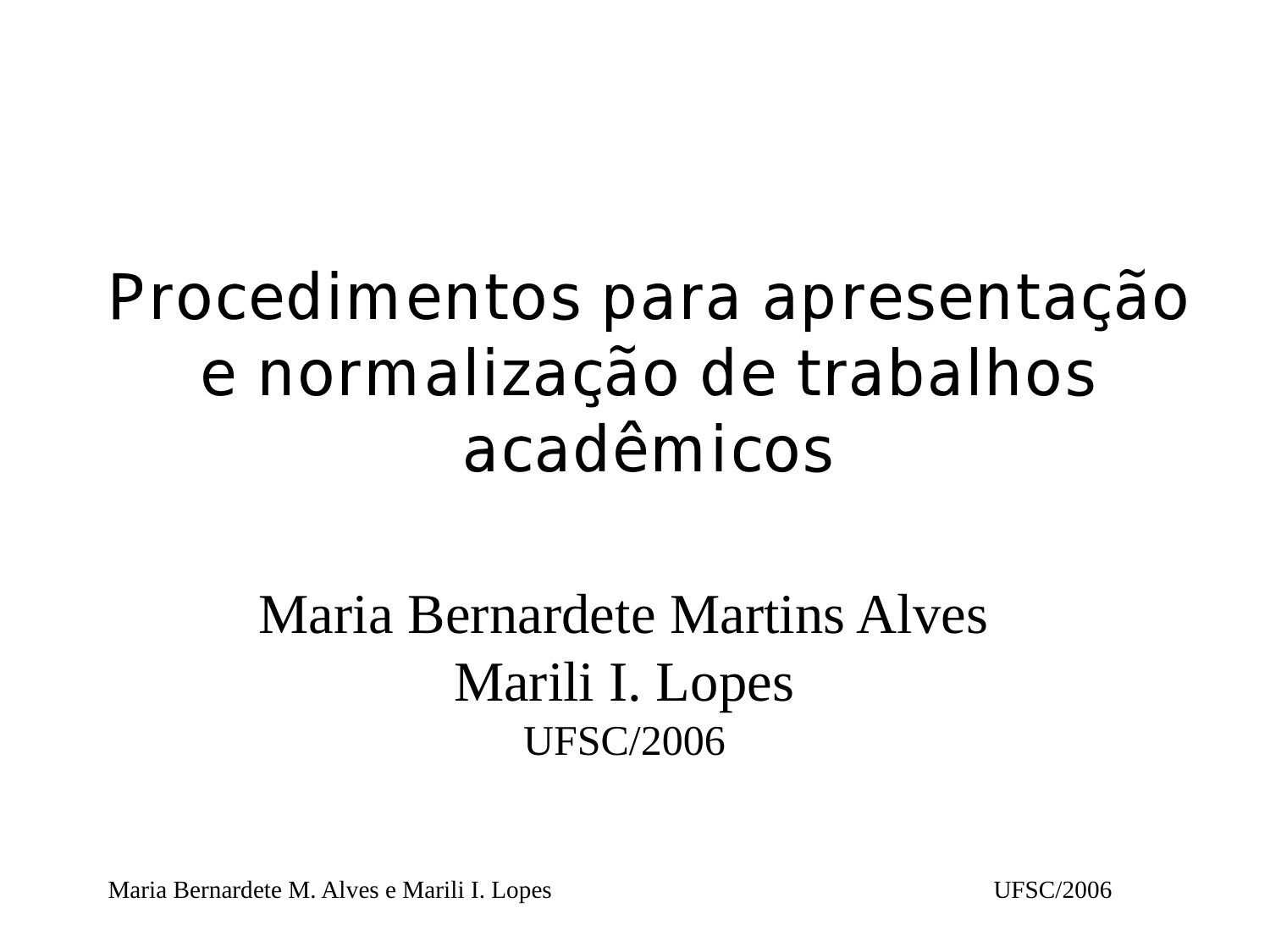

Procedimentos para apresentação e normalização de trabalhos acadêmicos
Maria Bernardete Martins Alves
Marili I. Lopes
UFSC/2006
Maria Bernardete M. Alves e Marili I. Lopes
UFSC/2006